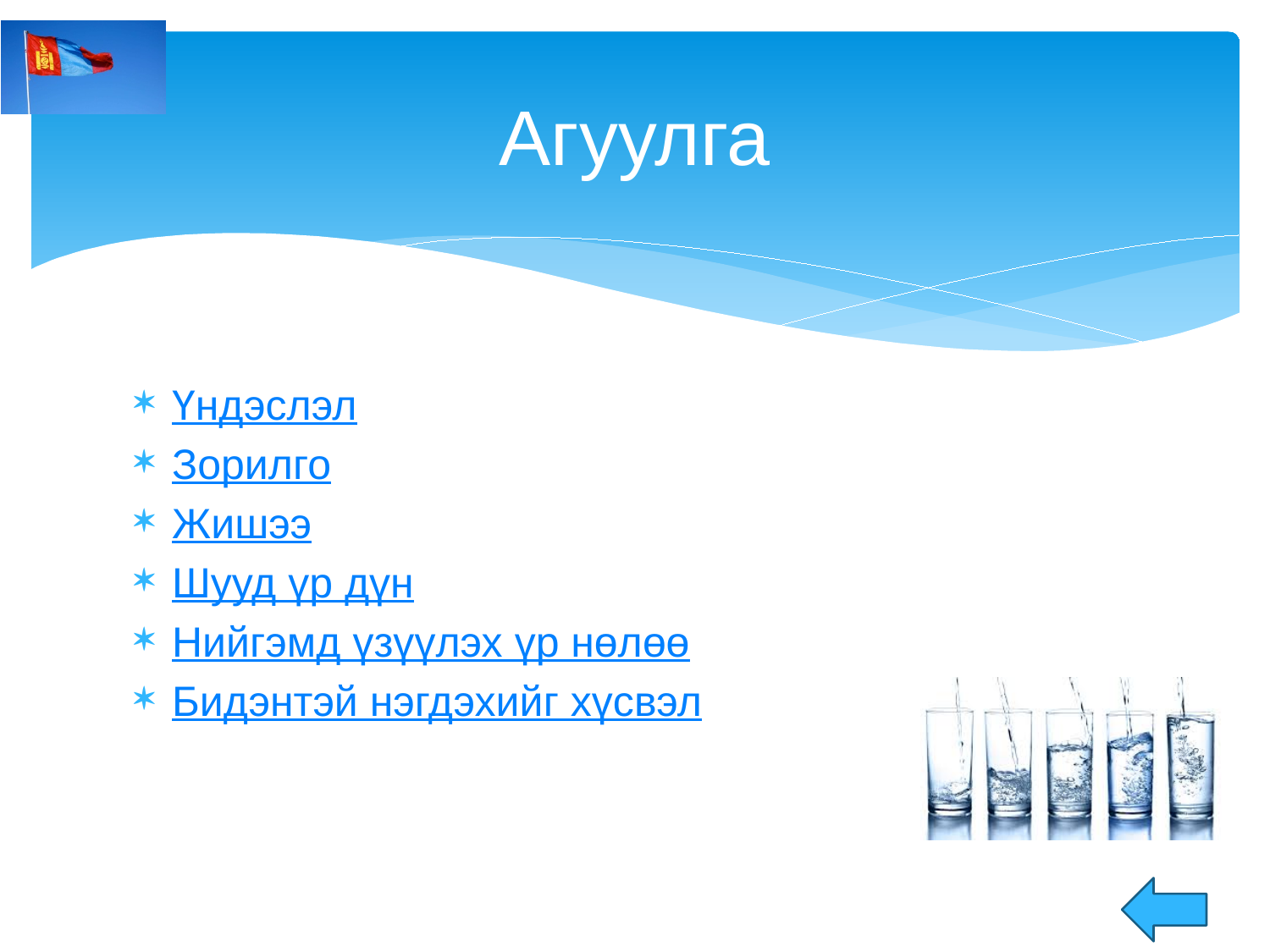

# Агуулга
Үндэслэл
Зорилго
Жишээ
Шууд үр дүн
Нийгэмд үзүүлэх үр нөлөө
Бидэнтэй нэгдэхийг хүсвэл